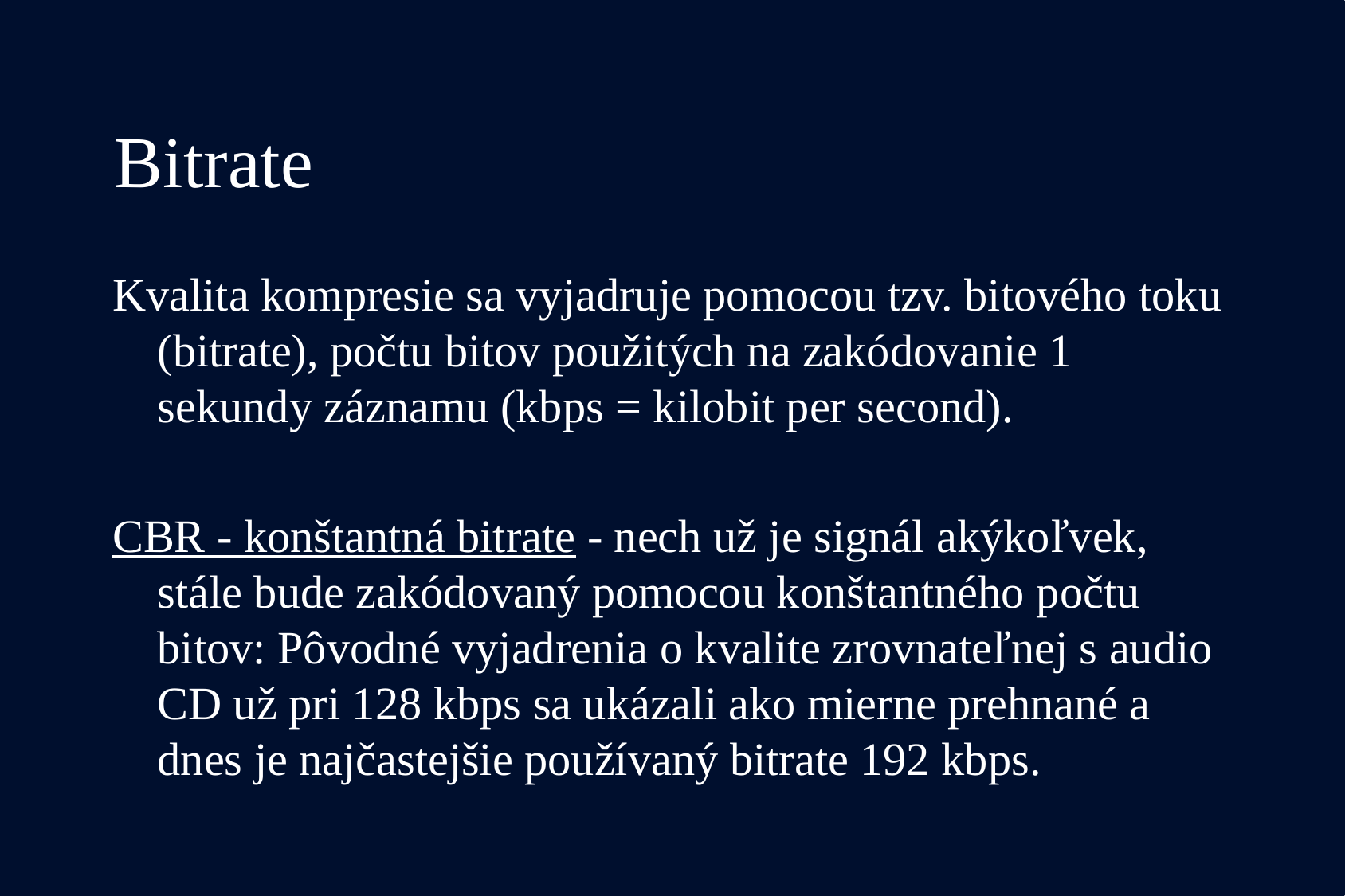

# Bitrate
Kvalita kompresie sa vyjadruje pomocou tzv. bitového toku (bitrate), počtu bitov použitých na zakódovanie 1 sekundy záznamu (kbps = kilobit per second).

CBR - konštantná bitrate - nech už je signál akýkoľvek, stále bude zakódovaný pomocou konštantného počtu bitov: Pôvodné vyjadrenia o kvalite zrovnateľnej s audio CD už pri 128 kbps sa ukázali ako mierne prehnané a dnes je najčastejšie používaný bitrate 192 kbps.